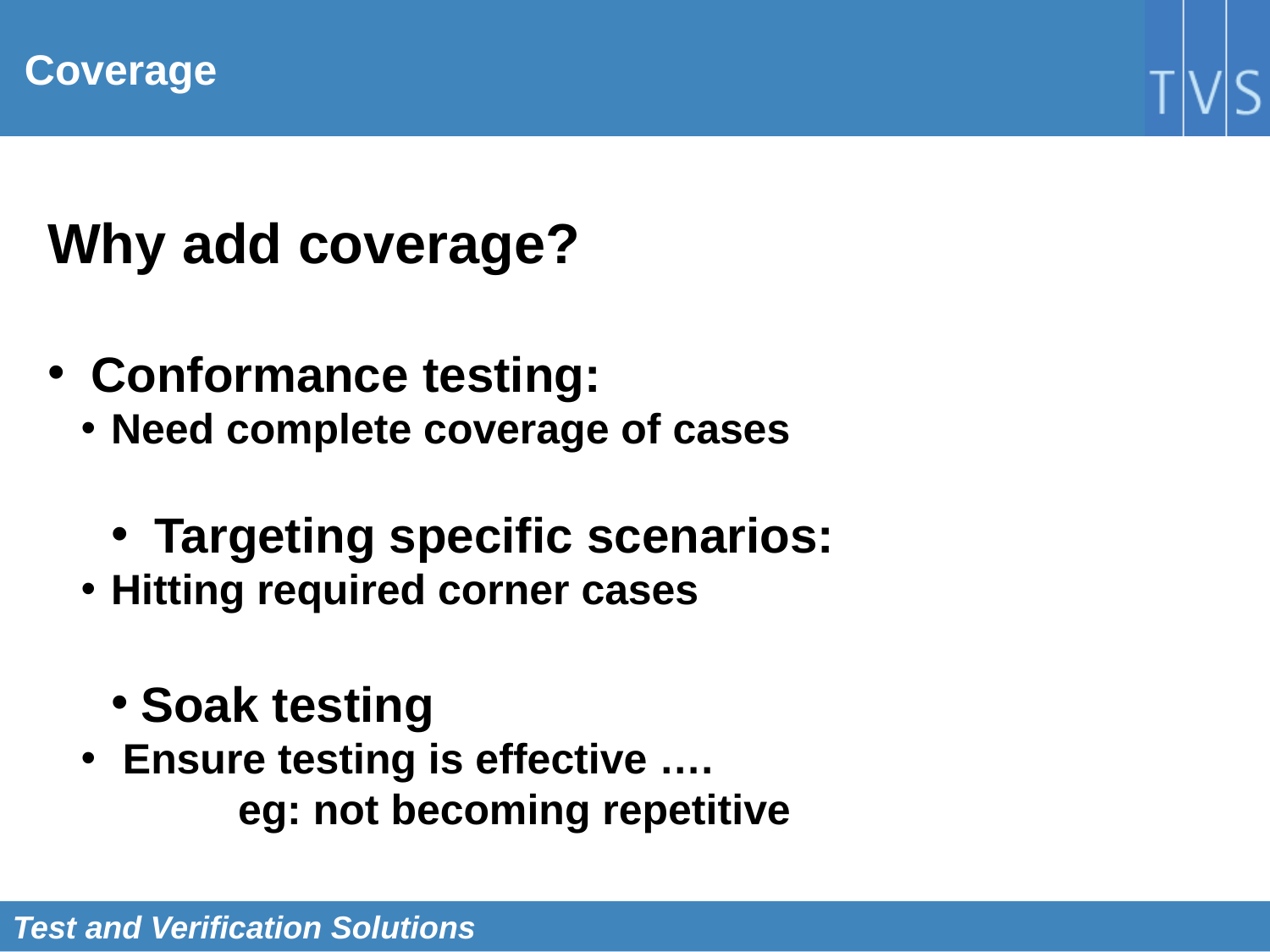

# Coverage
Why add coverage?

 Conformance testing:
Need complete coverage of cases

 Targeting specific scenarios:
Hitting required corner cases

Soak testing
 Ensure testing is effective ….
	eg: not becoming repetitive